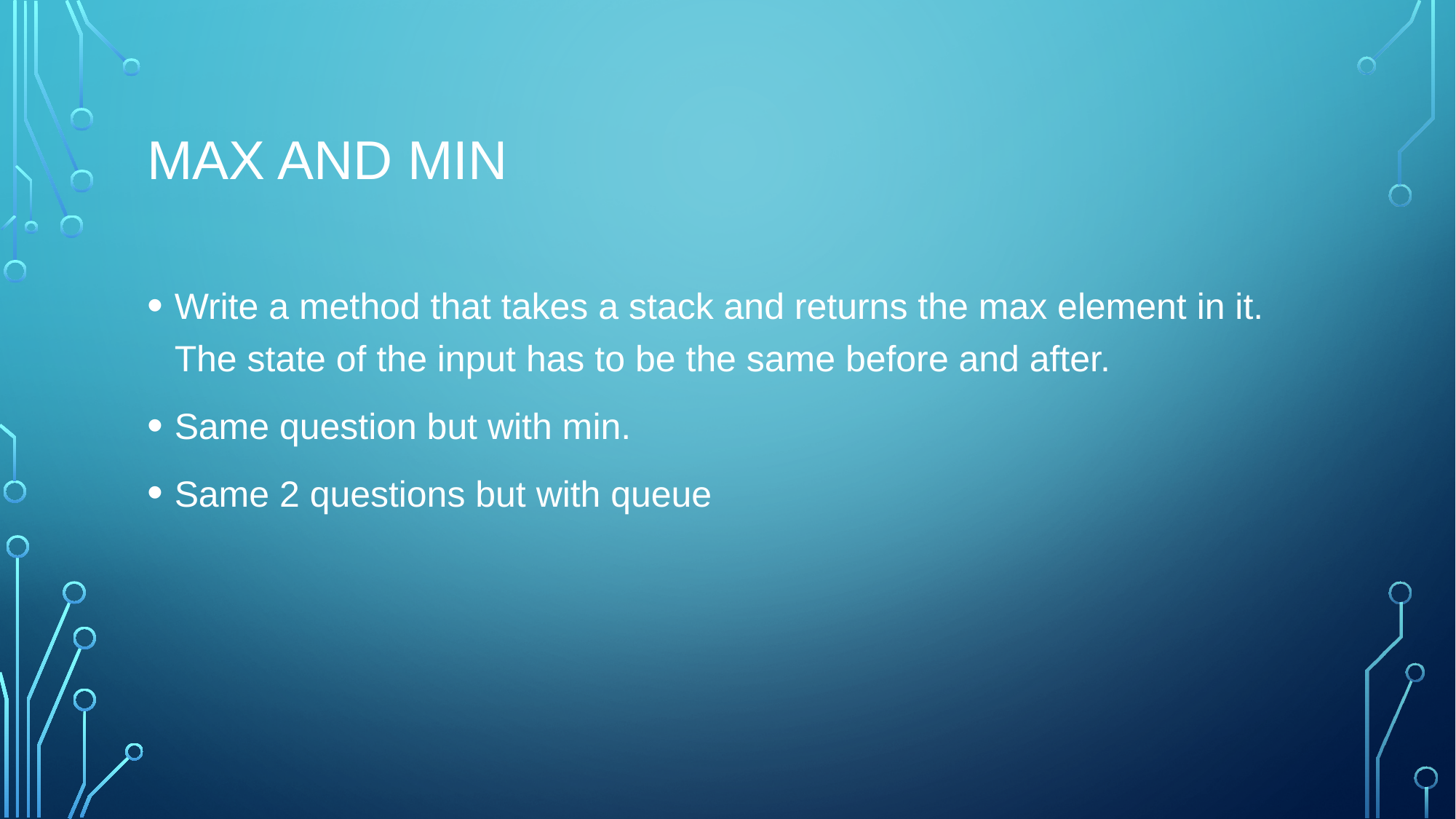

# MAX and MIN
Write a method that takes a stack and returns the max element in it. The state of the input has to be the same before and after.
Same question but with min.
Same 2 questions but with queue